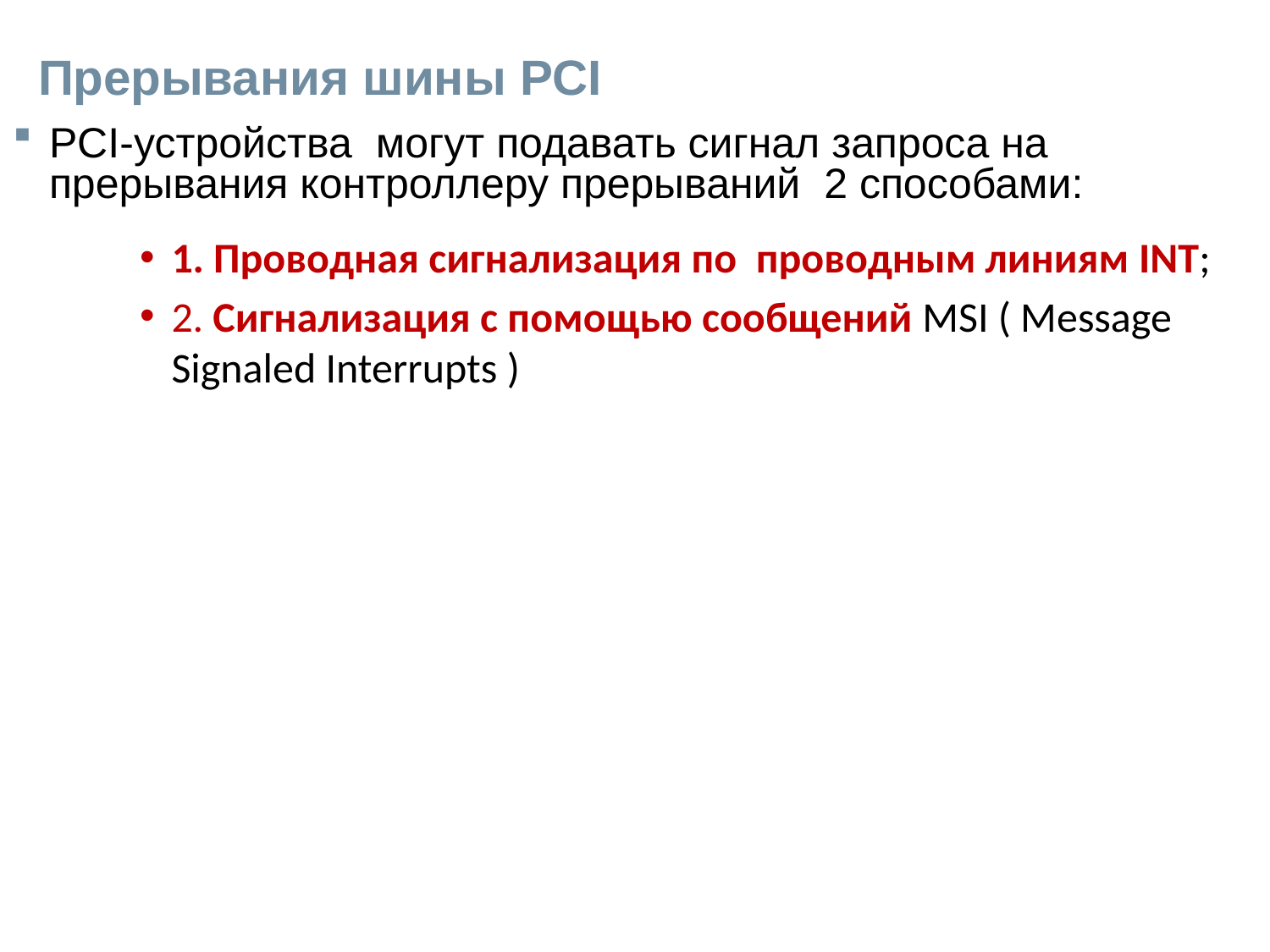

# Прерывания шины PCI
PCI-устройства  могут подавать сигнал запроса на прерывания контроллеру прерываний  2 способами:
1. Проводная сигнализация по  проводным линиям INT;
2. Сигнализация с помощью сообщений MSI ( Message Signaled Interrupts )